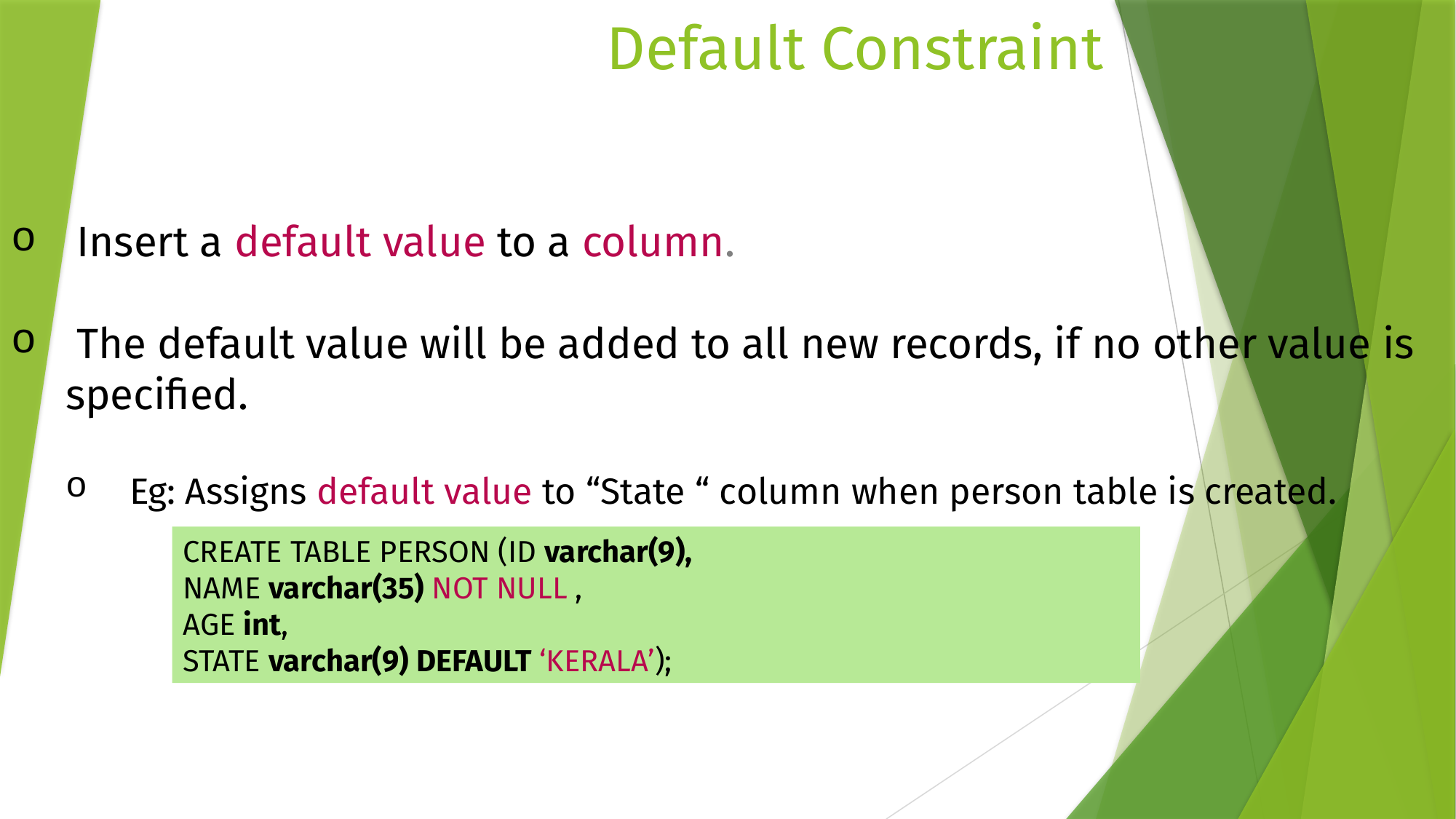

# Default Constraint
 Insert a default value to a column.

 The default value will be added to all new records, if no other value is specified.

 Eg: Assigns default value to “State “ column when person table is created.
CREATE TABLE PERSON (ID varchar(9),
NAME varchar(35) NOT NULL ,
AGE int,
STATE varchar(9) DEFAULT ‘KERALA’);